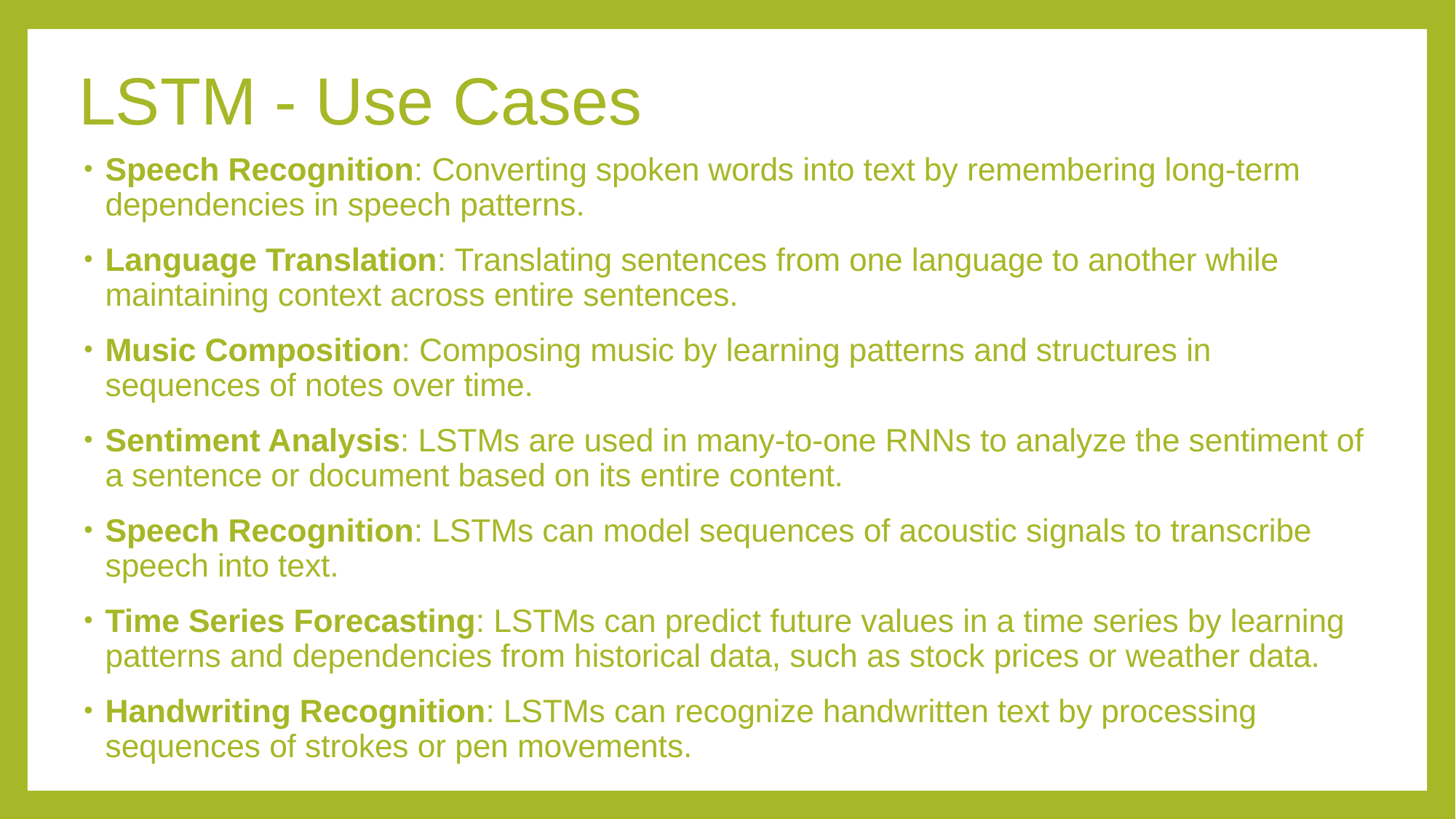

# LSTM - Use Cases
Speech Recognition: Converting spoken words into text by remembering long-term dependencies in speech patterns.
Language Translation: Translating sentences from one language to another while maintaining context across entire sentences.
Music Composition: Composing music by learning patterns and structures in sequences of notes over time.
Sentiment Analysis: LSTMs are used in many-to-one RNNs to analyze the sentiment of a sentence or document based on its entire content.
Speech Recognition: LSTMs can model sequences of acoustic signals to transcribe speech into text.
Time Series Forecasting: LSTMs can predict future values in a time series by learning patterns and dependencies from historical data, such as stock prices or weather data.
Handwriting Recognition: LSTMs can recognize handwritten text by processing sequences of strokes or pen movements.